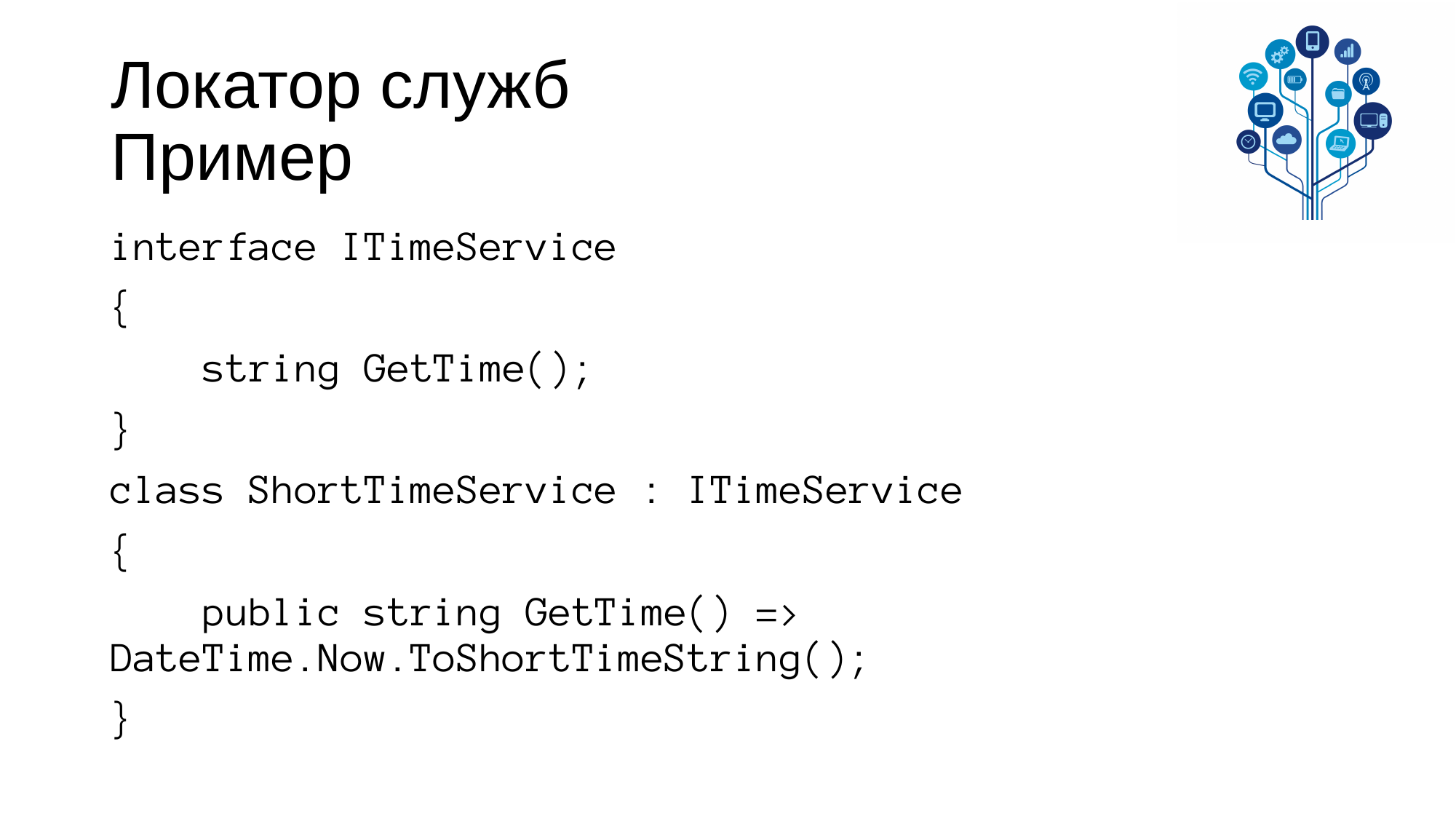

# Локатор служб Пример
interface ITimeService
{
    string GetTime();
}
class ShortTimeService : ITimeService
{
    public string GetTime() => DateTime.Now.ToShortTimeString();
}